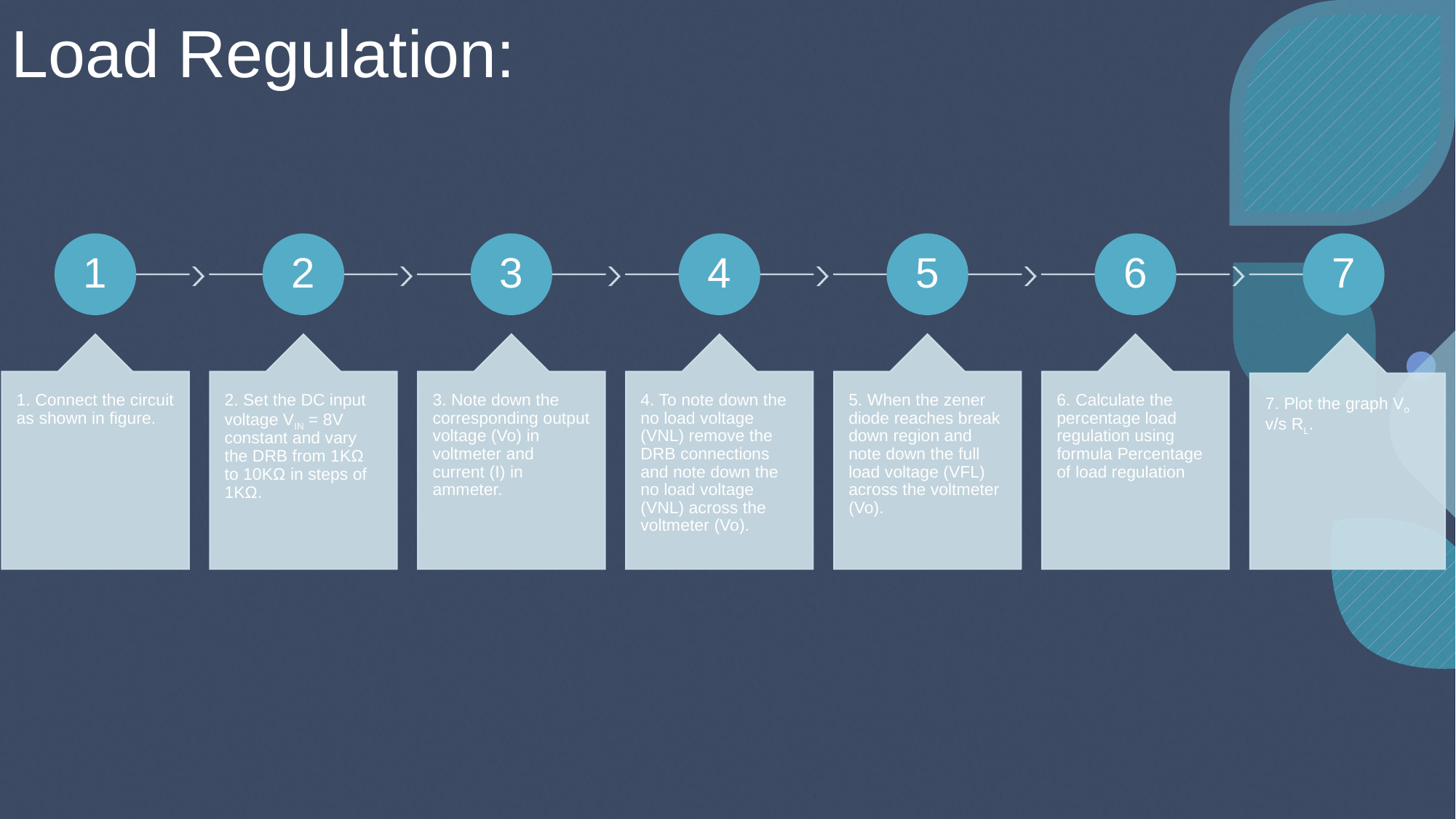

# Load Regulation:
1
1. Connect the circuit as shown in figure.
2
2. Set the DC input voltage VIN = 8V constant and vary the DRB from 1KΩ to 10KΩ in steps of 1KΩ.
3
3. Note down the corresponding output voltage (Vo) in voltmeter and current (I) in ammeter.
4
4. To note down the no load voltage (VNL) remove the DRB connections and note down the no load voltage (VNL) across the voltmeter (Vo).
5
5. When the zener diode reaches break down region and note down the full load voltage (VFL) across the voltmeter (Vo).
6
6. Calculate the percentage load regulation using formula Percentage of load regulation
7
7. Plot the graph Vo v/s RL.